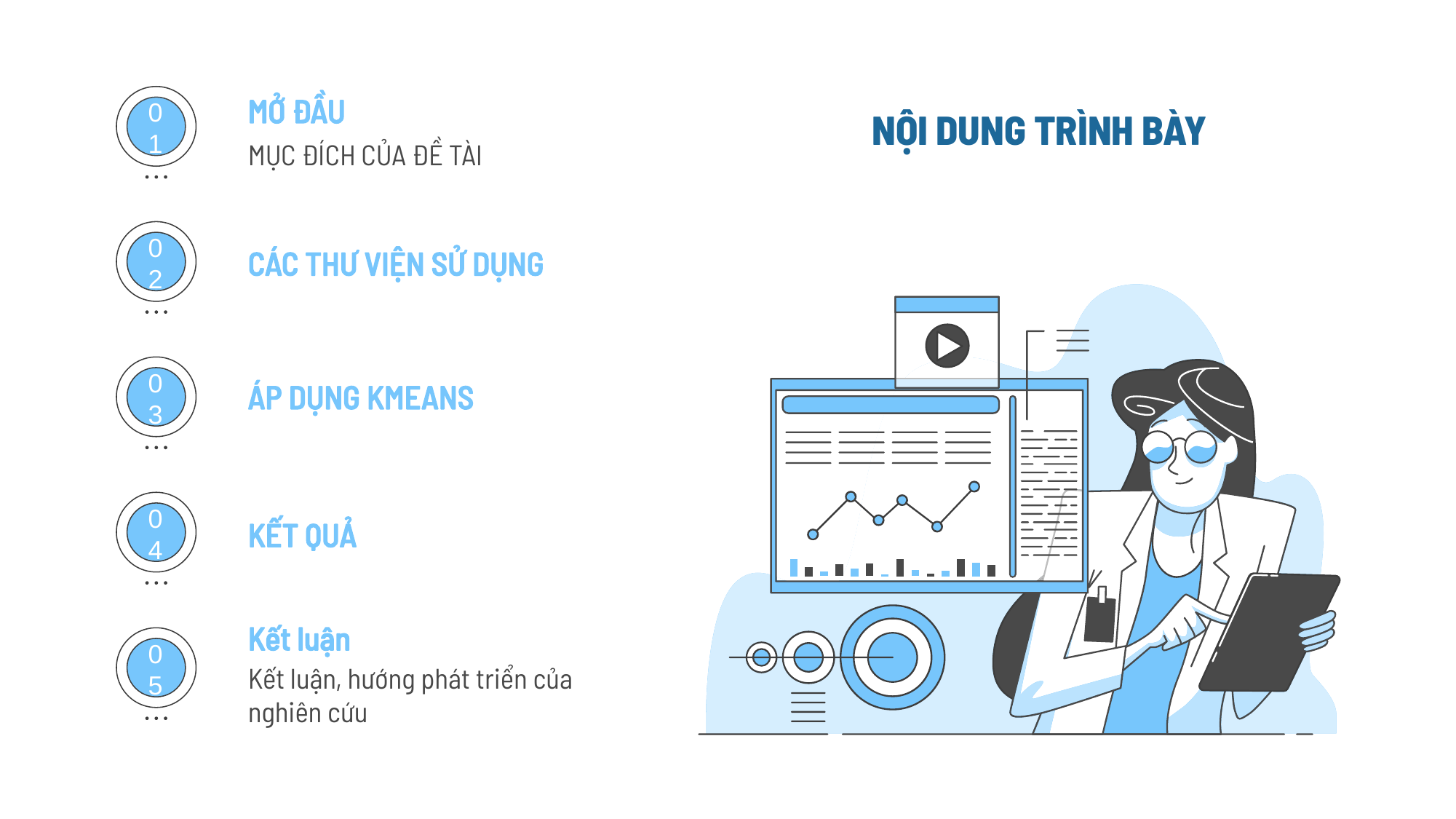

MỞ ĐẦU
NỘI DUNG TRÌNH BÀY

01
MỤC ĐÍCH CỦA ĐỀ TÀI

CÁC THƯ VIỆN SỬ DỤNG
02

ÁP DỤNG KMEANS
03

KẾT QUẢ
04
Kết luận

05
Kết luận, hướng phát triển của nghiên cứu